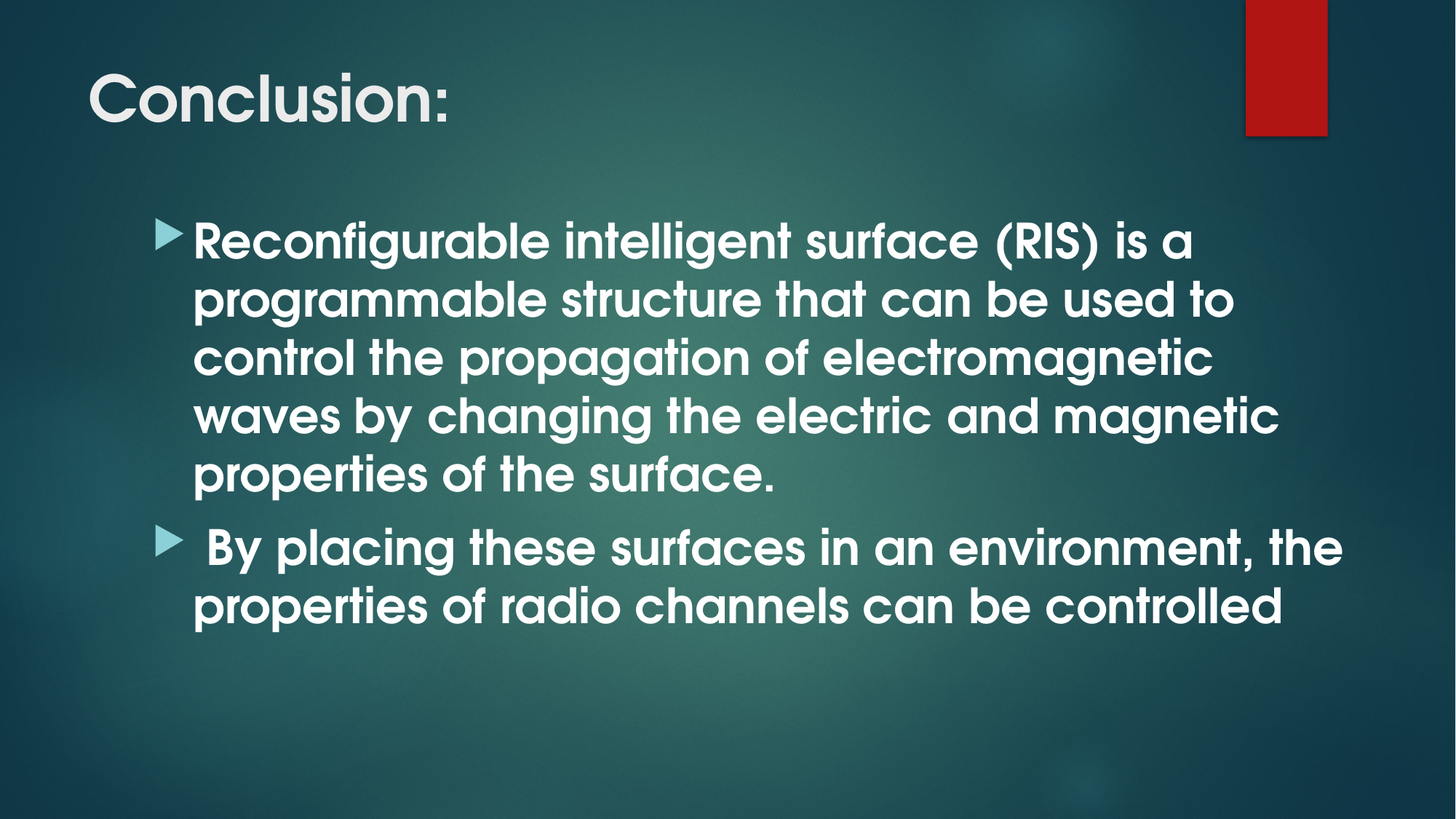

# Conclusion:
Reconfigurable intelligent surface (RIS) is a programmable structure that can be used to control the propagation of electromagnetic waves by changing the electric and magnetic properties of the surface.
 By placing these surfaces in an environment, the properties of radio channels can be controlled